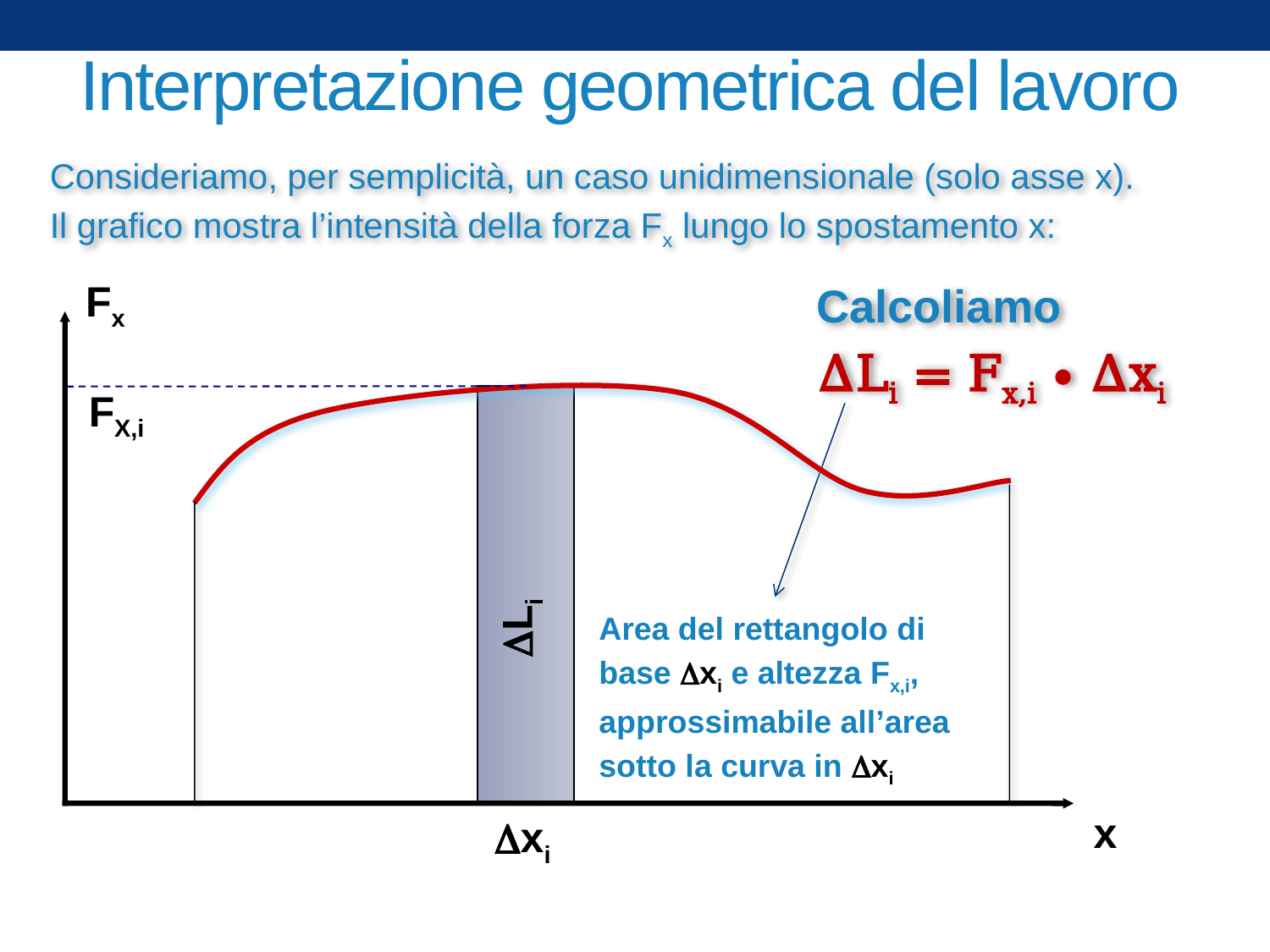

# Interpretazione geometrica del lavoro
Consideriamo, per semplicità, un caso unidimensionale (solo asse x).
Il grafico mostra l’intensità della forza Fx lungo lo spostamento x:

Fx

FX,i

ΔLi

x

Δxi
Calcoliamo
ΔLi = Fx,i ∙ Δxi
Area del rettangolo di base Δxi e altezza Fx,i, approssimabile all’area sotto la curva in Δxi
9